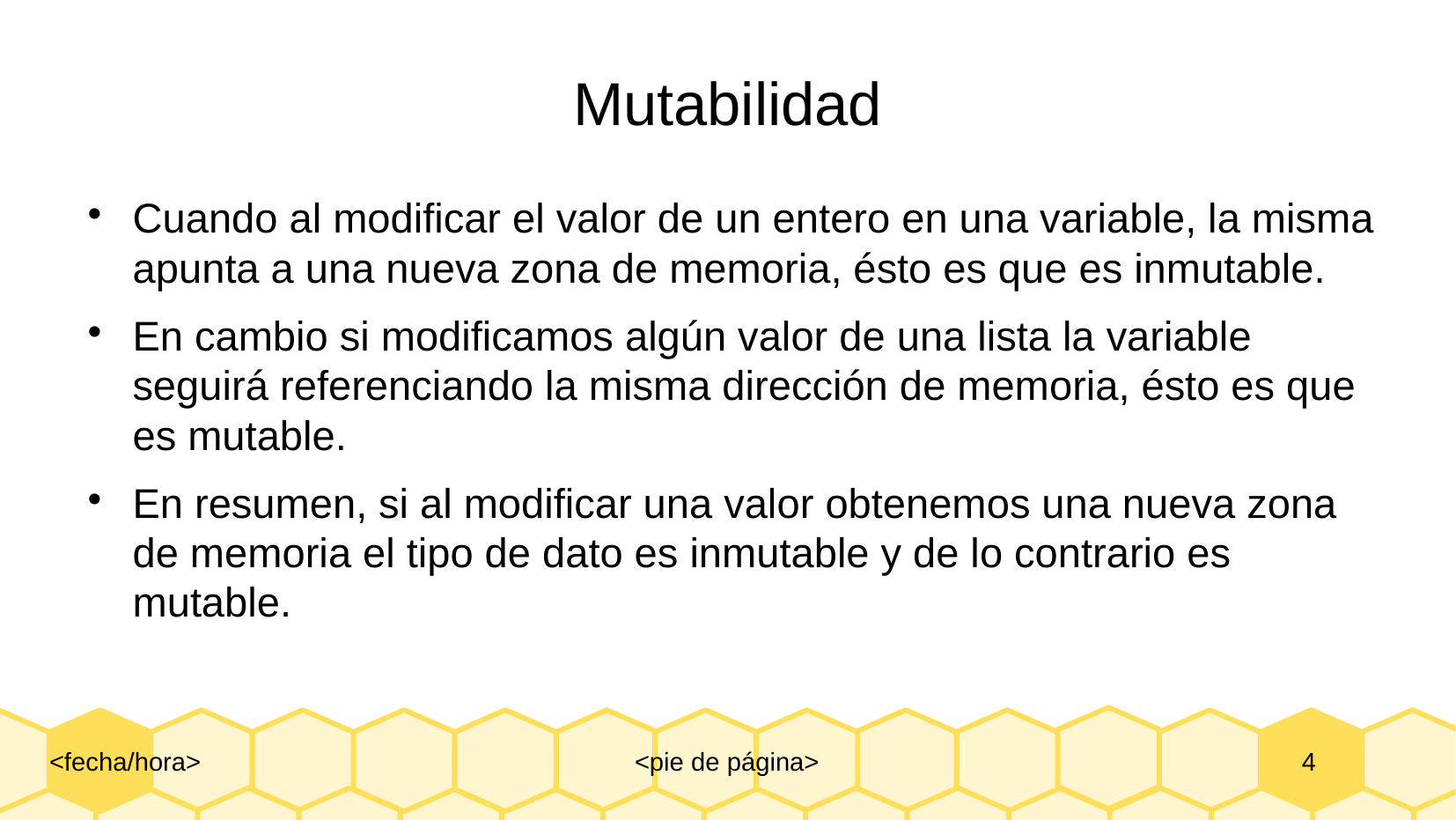

# Mutabilidad
Cuando al modificar el valor de un entero en una variable, la misma apunta a una nueva zona de memoria, ésto es que es inmutable.
En cambio si modificamos algún valor de una lista la variable seguirá referenciando la misma dirección de memoria, ésto es que es mutable.
En resumen, si al modificar una valor obtenemos una nueva zona de memoria el tipo de dato es inmutable y de lo contrario es mutable.